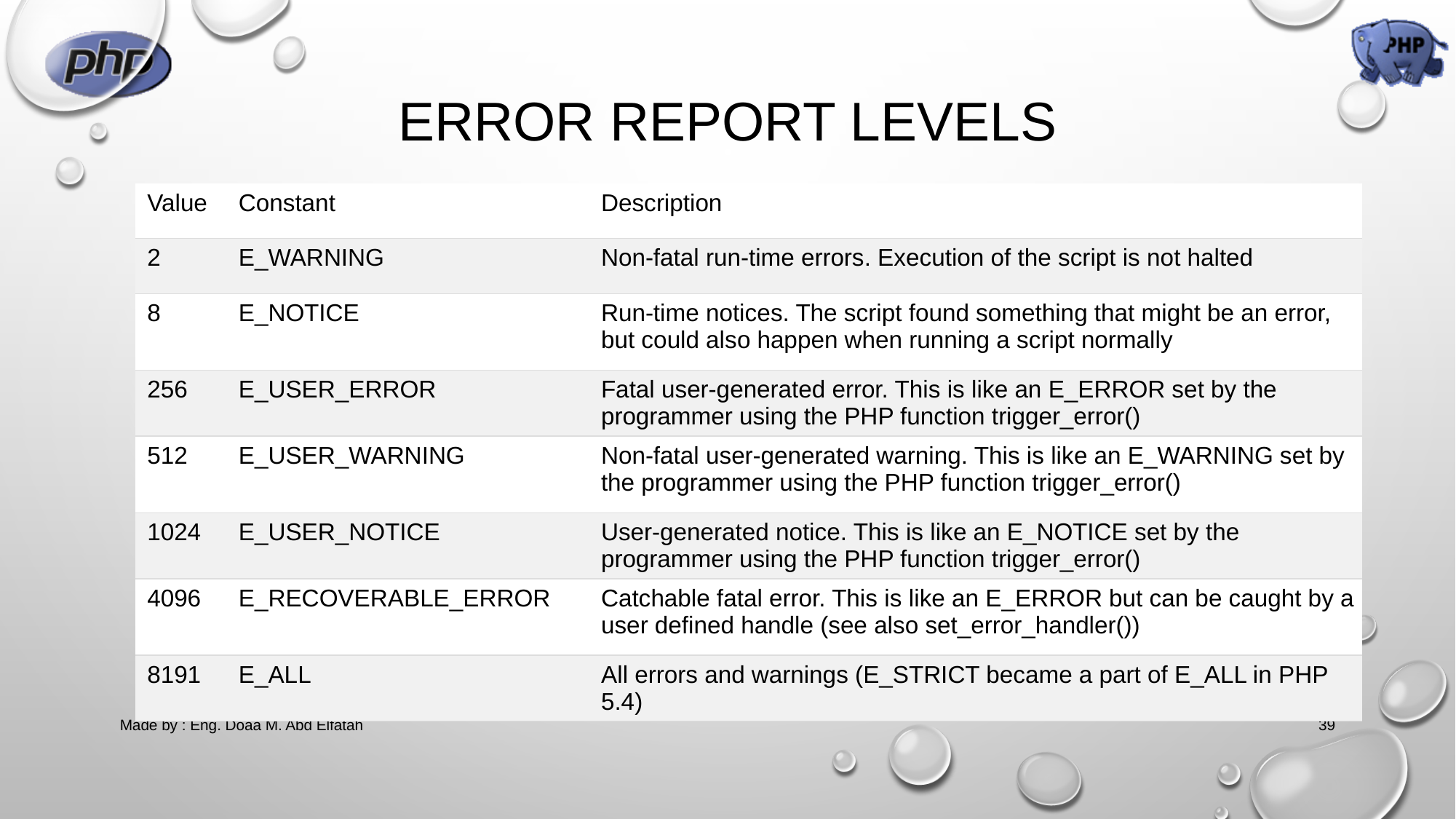

# Error Report levels
| Value | Constant | Description |
| --- | --- | --- |
| 2 | E\_WARNING | Non-fatal run-time errors. Execution of the script is not halted |
| 8 | E\_NOTICE | Run-time notices. The script found something that might be an error, but could also happen when running a script normally |
| 256 | E\_USER\_ERROR | Fatal user-generated error. This is like an E\_ERROR set by the programmer using the PHP function trigger\_error() |
| 512 | E\_USER\_WARNING | Non-fatal user-generated warning. This is like an E\_WARNING set by the programmer using the PHP function trigger\_error() |
| 1024 | E\_USER\_NOTICE | User-generated notice. This is like an E\_NOTICE set by the programmer using the PHP function trigger\_error() |
| 4096 | E\_RECOVERABLE\_ERROR | Catchable fatal error. This is like an E\_ERROR but can be caught by a user defined handle (see also set\_error\_handler()) |
| 8191 | E\_ALL | All errors and warnings (E\_STRICT became a part of E\_ALL in PHP 5.4) |
Made by : Eng. Doaa M. Abd Elfatah
39